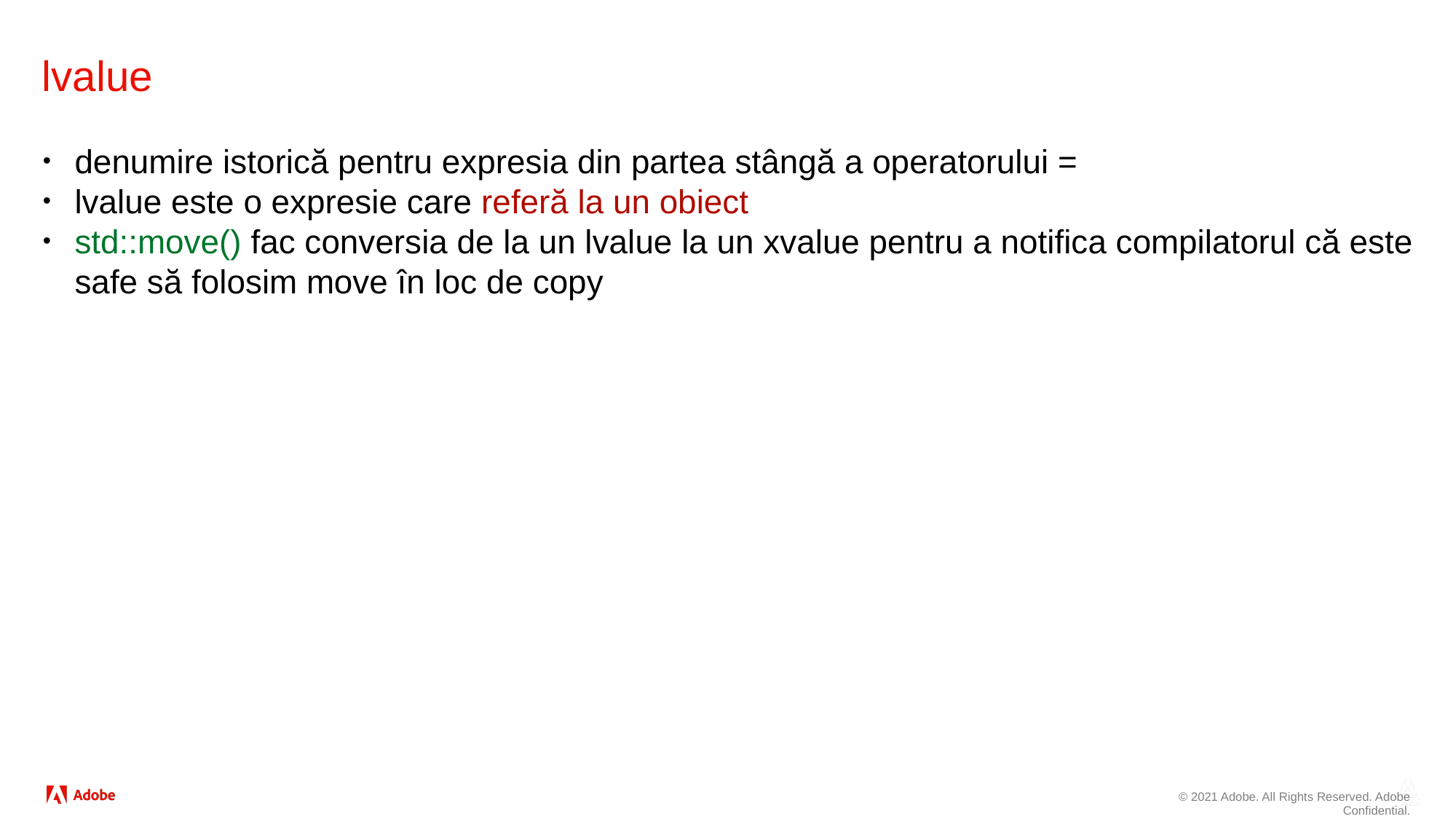

# lvalue
denumire istorică pentru expresia din partea stângă a operatorului =
lvalue este o expresie care referă la un obiect
std::move() fac conversia de la un lvalue la un xvalue pentru a notifica compilatorul că este safe să folosim move în loc de copy